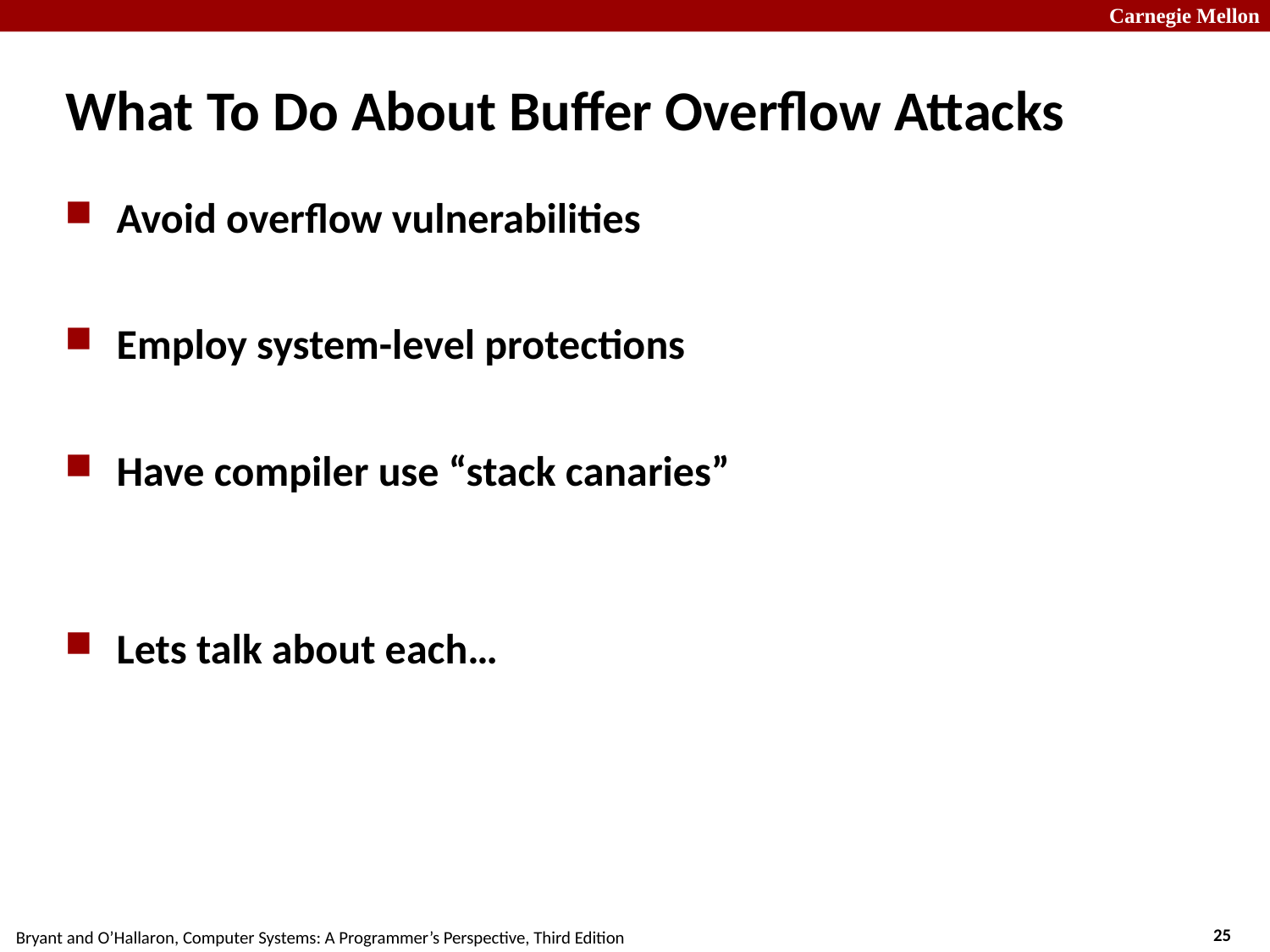

# What To Do About Buffer Overflow Attacks
Avoid overflow vulnerabilities

Employ system-level protections

Have compiler use “stack canaries”

Lets talk about each…